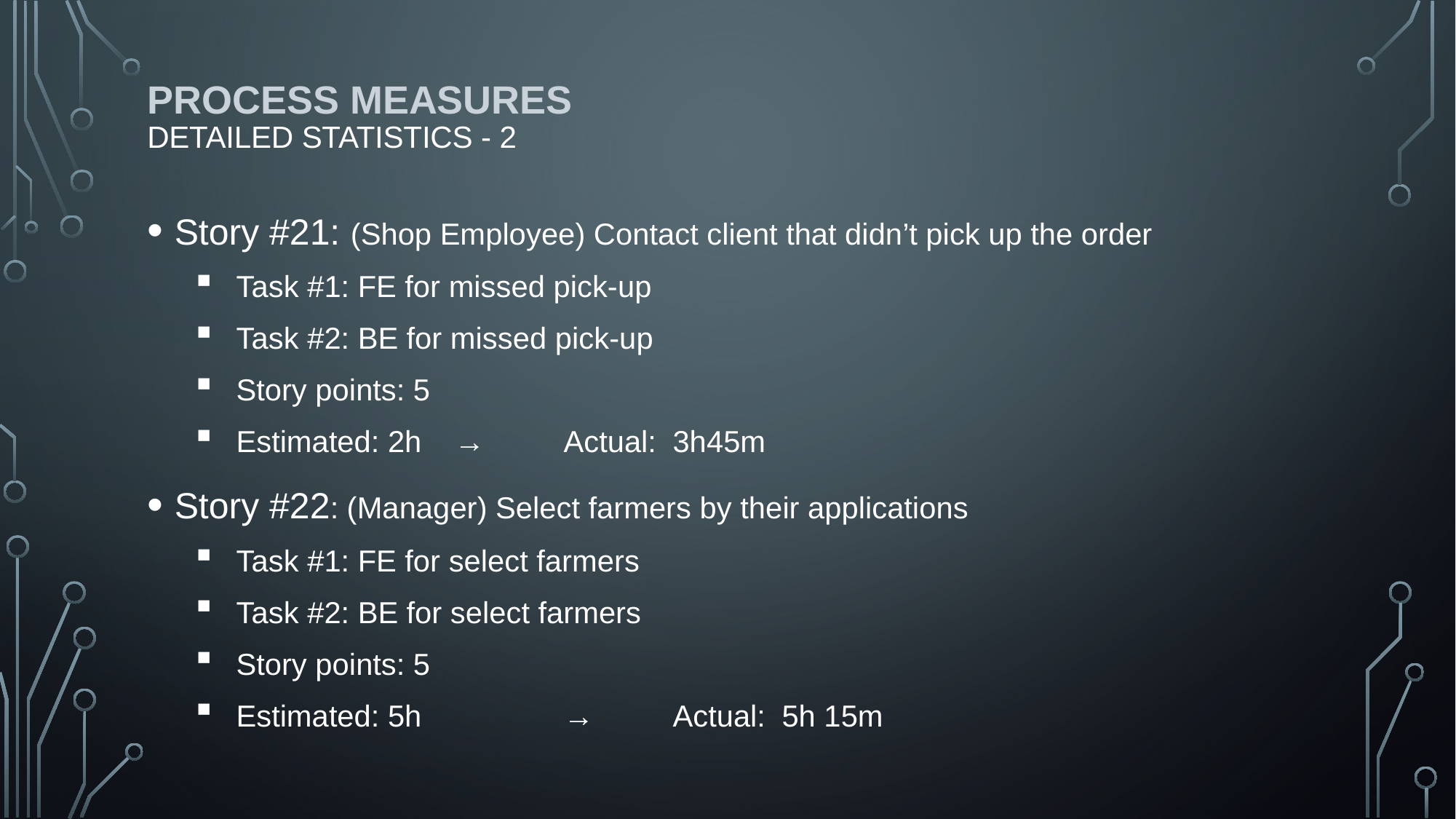

# PROCESS MEASURES detailed statistics - 2
Story #21: (Shop Employee) Contact client that didn’t pick up the order
Task #1: FE for missed pick-up
Task #2: BE for missed pick-up
Story points: 5
Estimated: 2h	→	Actual:	3h45m
Story #22: (Manager) Select farmers by their applications
Task #1: FE for select farmers
Task #2: BE for select farmers
Story points: 5
Estimated: 5h		→	Actual:	5h 15m